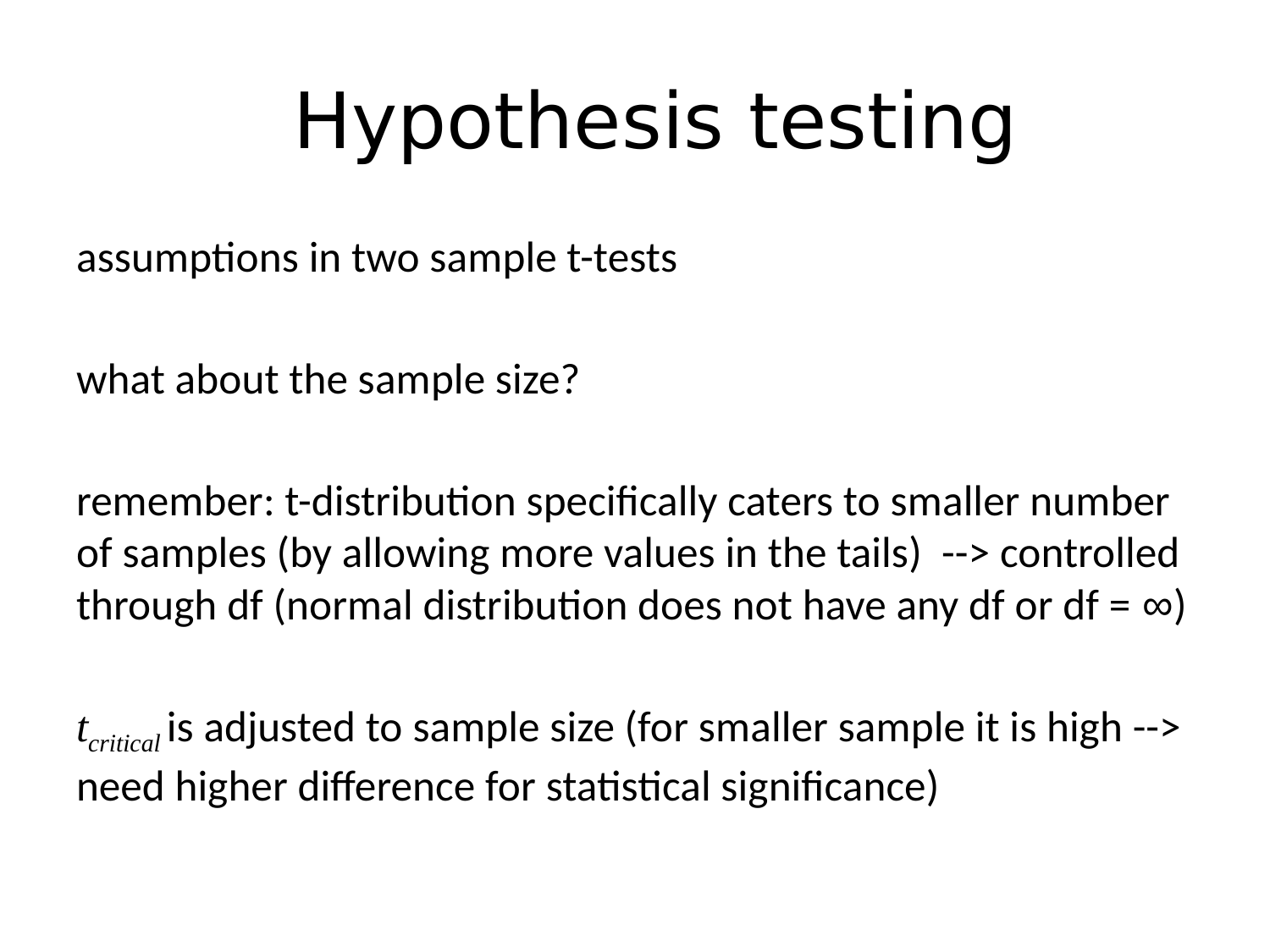

# Hypothesis testing
assumptions in two sample t-tests

what about the sample size?

remember: t-distribution specifically caters to smaller number of samples (by allowing more values in the tails)  --> controlled through df (normal distribution does not have any df or df = ∞)

tcritical is adjusted to sample size (for smaller sample it is high --> need higher difference for statistical significance)